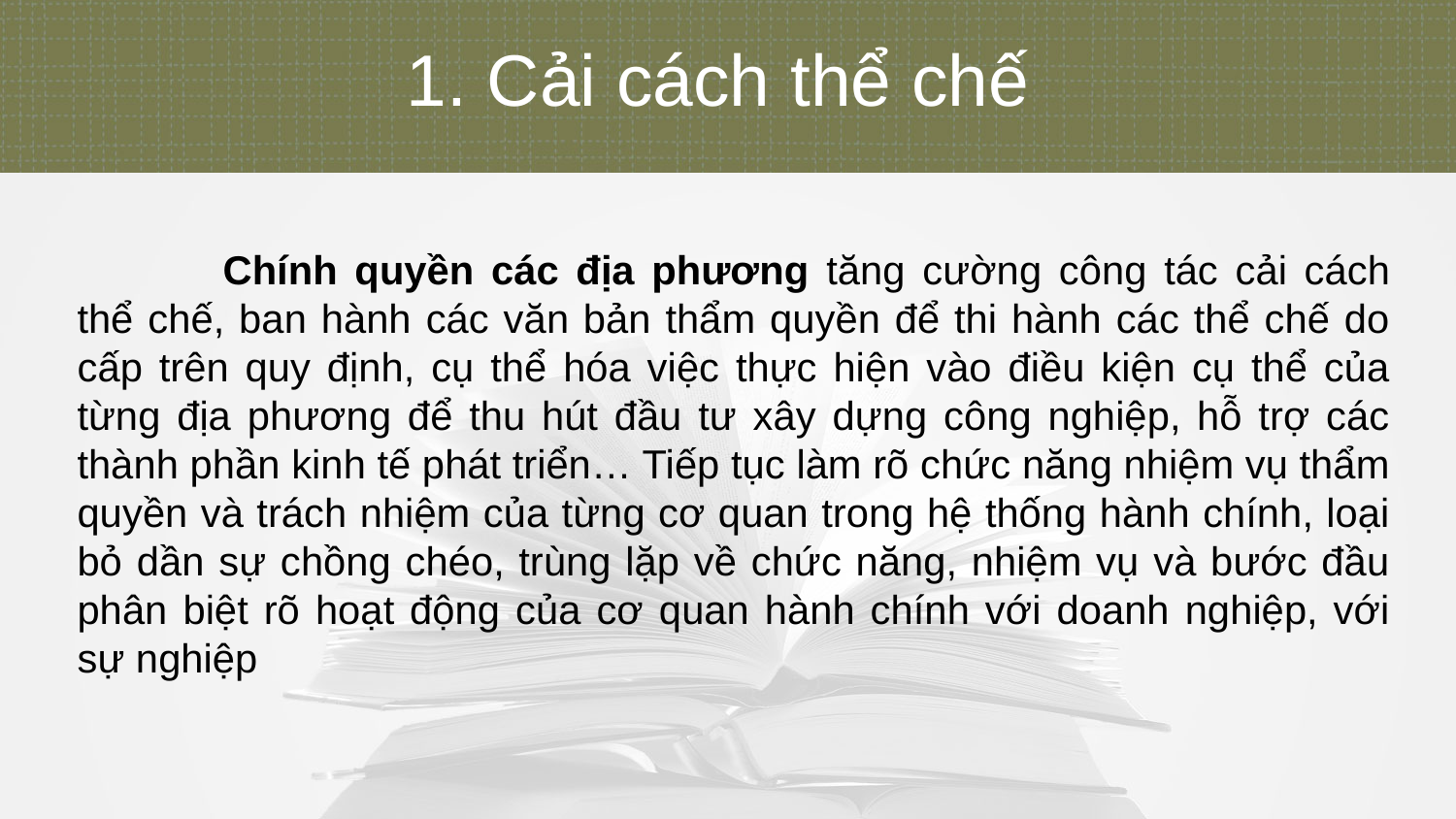

1. Cải cách thể chế
	Chính quyền các địa phương tăng cường công tác cải cách thể chế, ban hành các văn bản thẩm quyền để thi hành các thể chế do cấp trên quy định, cụ thể hóa việc thực hiện vào điều kiện cụ thể của từng địa phương để thu hút đầu tư xây dựng công nghiệp, hỗ trợ các thành phần kinh tế phát triển… Tiếp tục làm rõ chức năng nhiệm vụ thẩm quyền và trách nhiệm của từng cơ quan trong hệ thống hành chính, loại bỏ dần sự chồng chéo, trùng lặp về chức năng, nhiệm vụ và bước đầu phân biệt rõ hoạt động của cơ quan hành chính với doanh nghiệp, với sự nghiệp